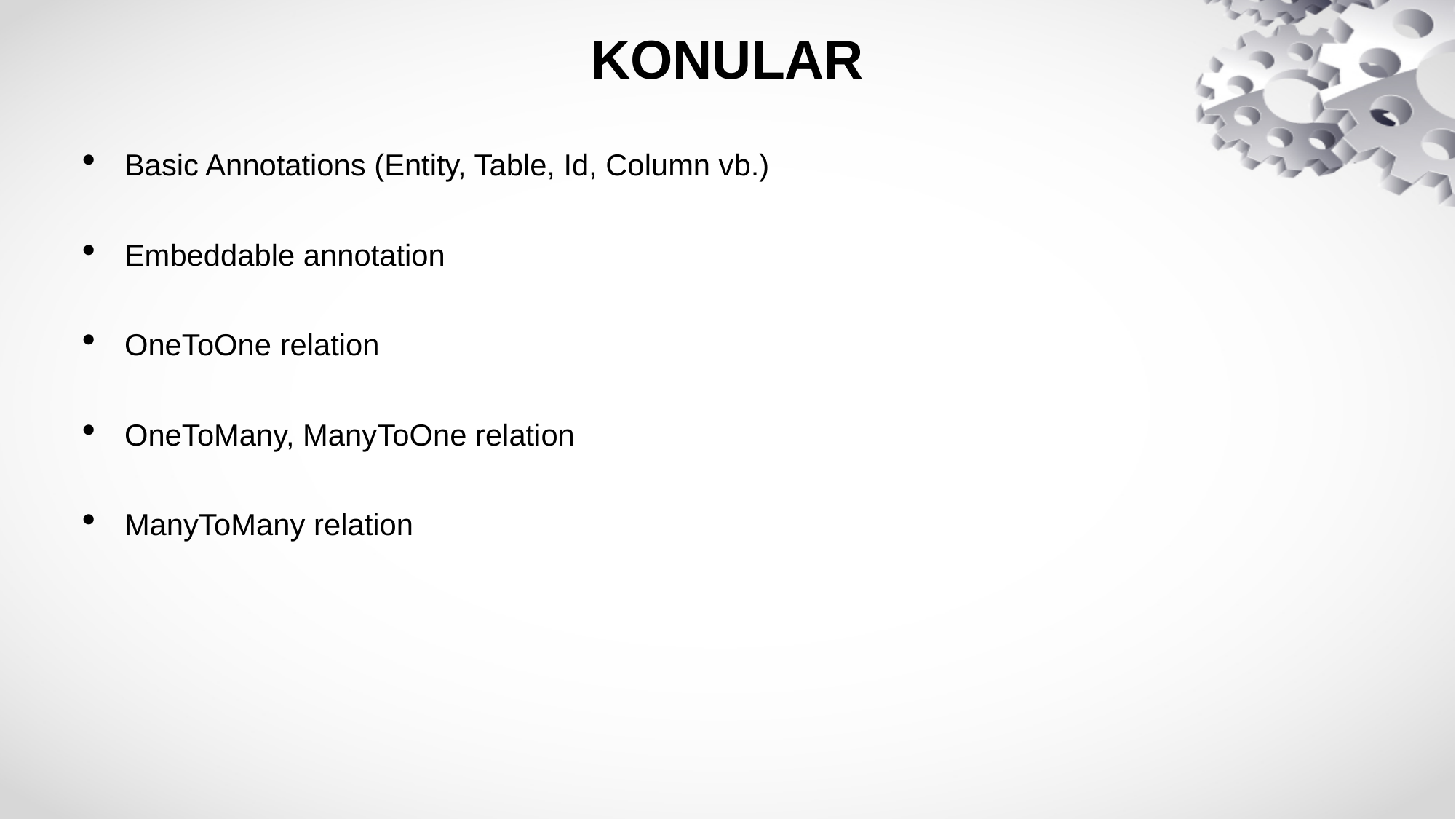

KONULAR
# Basic Annotations (Entity, Table, Id, Column vb.)

Embeddable annotation

OneToOne relation

OneToMany, ManyToOne relation

ManyToMany relation